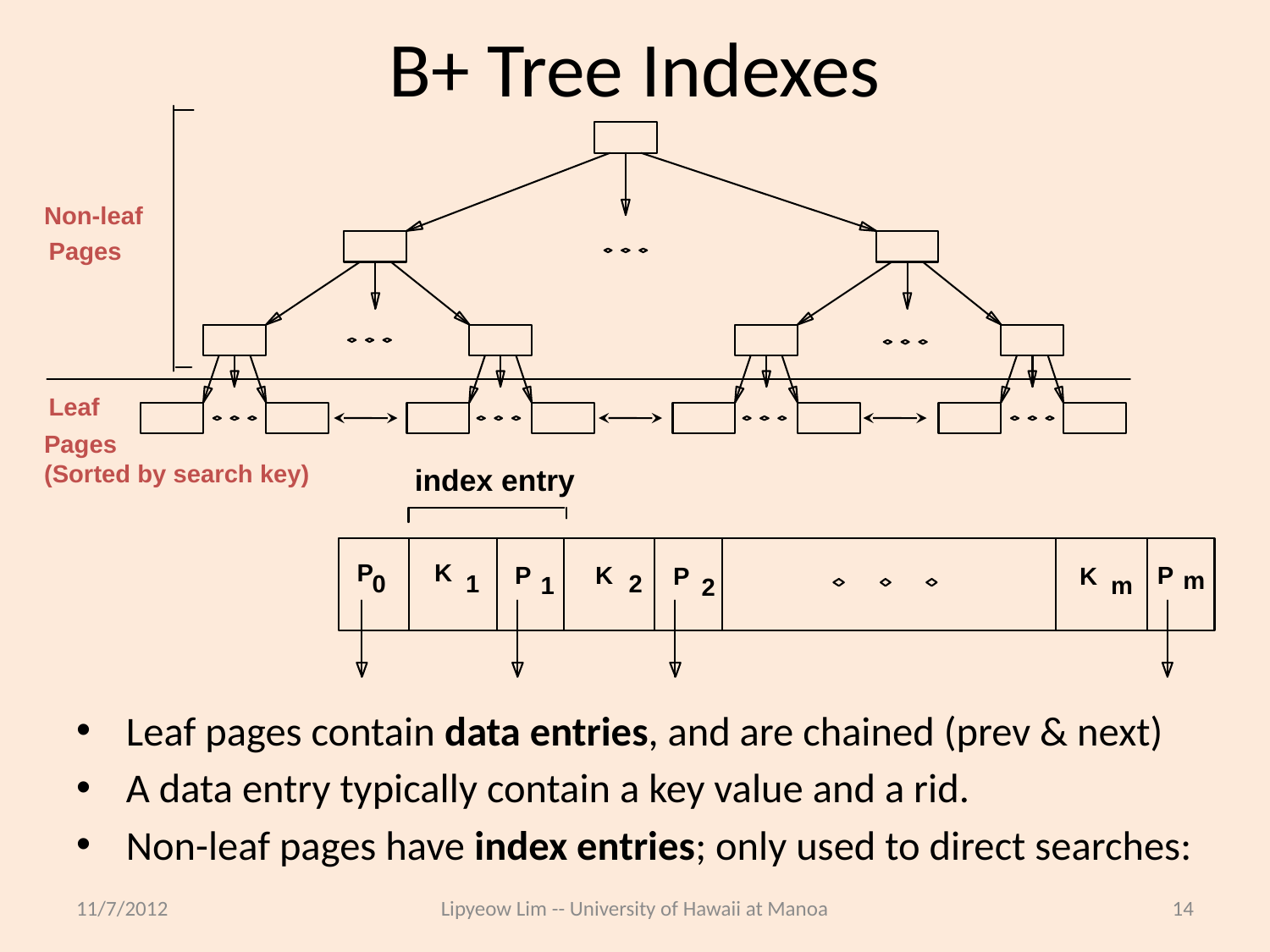

# B+ Tree Indexes

Non-leaf

Pages

Leaf

Pages
(Sorted by search key)

index entry

P
K
P
K
P
P
K
m
0
1
2
1
m
2

Leaf pages contain data entries, and are chained (prev & next)
A data entry typically contain a key value and a rid.
Non-leaf pages have index entries; only used to direct searches:
11/7/2012
Lipyeow Lim -- University of Hawaii at Manoa
14